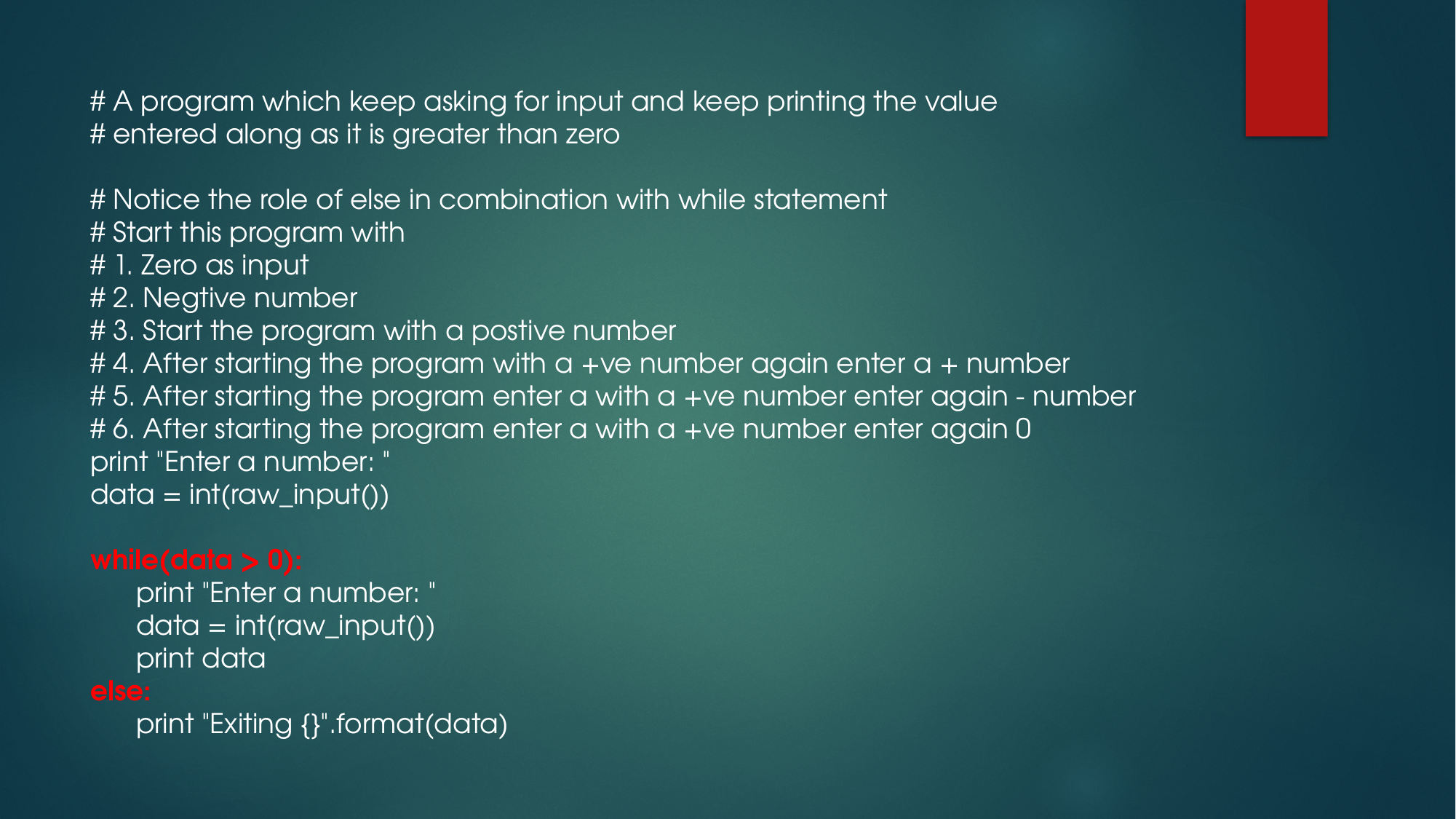

# A program which keep asking for input and keep printing the value
# entered along as it is greater than zero

# Notice the role of else in combination with while statement
# Start this program with
# 1. Zero as input
# 2. Negtive number
# 3. Start the program with a postive number
# 4. After starting the program with a +ve number again enter a + number
# 5. After starting the program enter a with a +ve number enter again - number
# 6. After starting the program enter a with a +ve number enter again 0
print "Enter a number: "
data = int(raw_input())

while(data > 0):
      print "Enter a number: "
      data = int(raw_input())
      print data
else:
      print "Exiting {}".format(data)